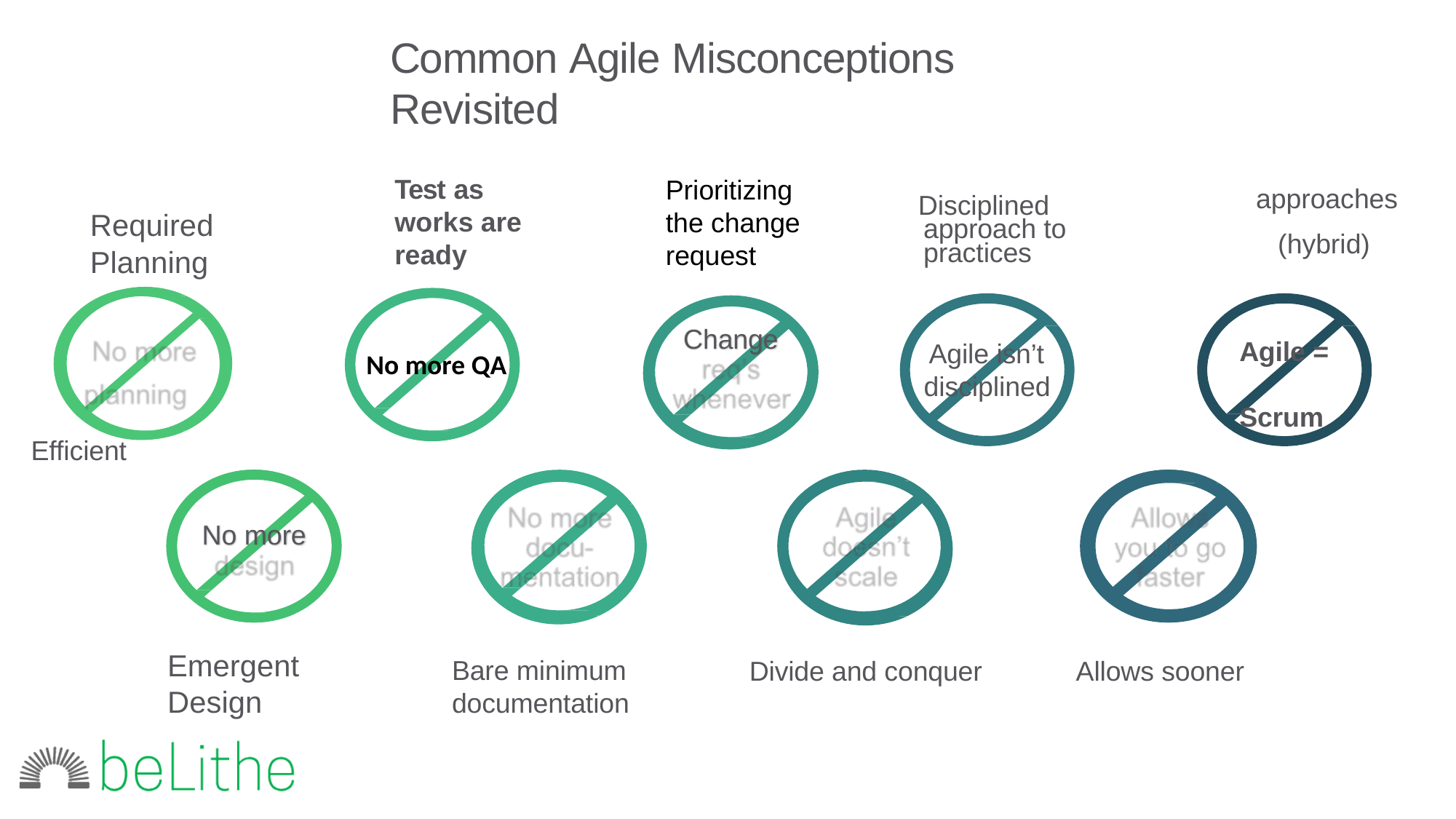

# Common Agile Misconceptions Revisited
Test as works are ready
Prioritizing the change request
approaches
Disciplined approach to  practices
Required Planning
(hybrid)

Change

Agile =  Scrum
Agile isn’t  disciplined
No more QA

Efficient

No more

Emergent Design
Bare minimum documentation
Divide and conquer
Allows sooner